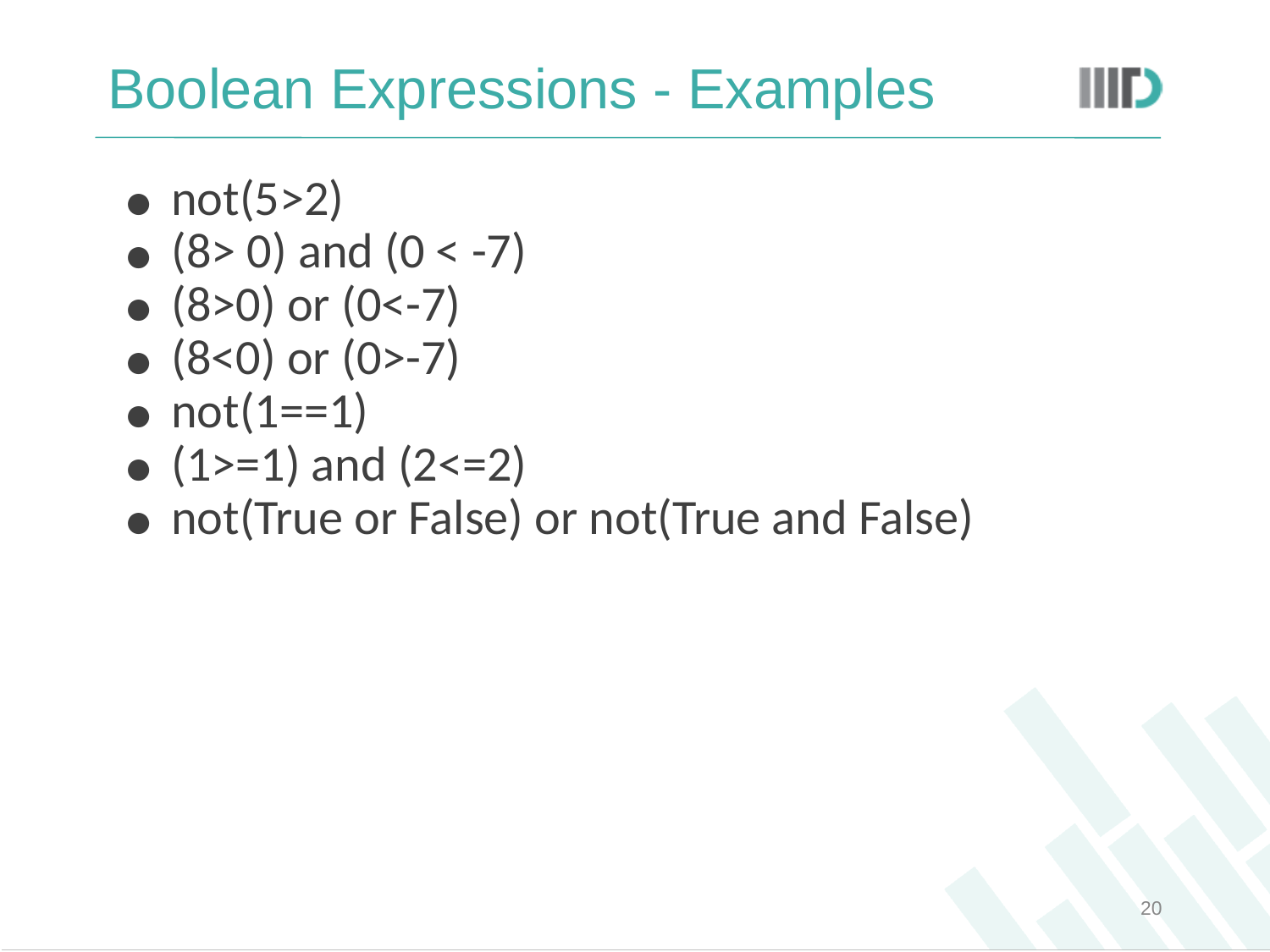

# Boolean Expressions - Examples
not(5>2)
(8> 0) and (0 < -7)
(8>0) or (0<-7)
(8<0) or (0>-7)
not(1==1)
(1>=1) and (2<=2)
not(True or False) or not(True and False)

20